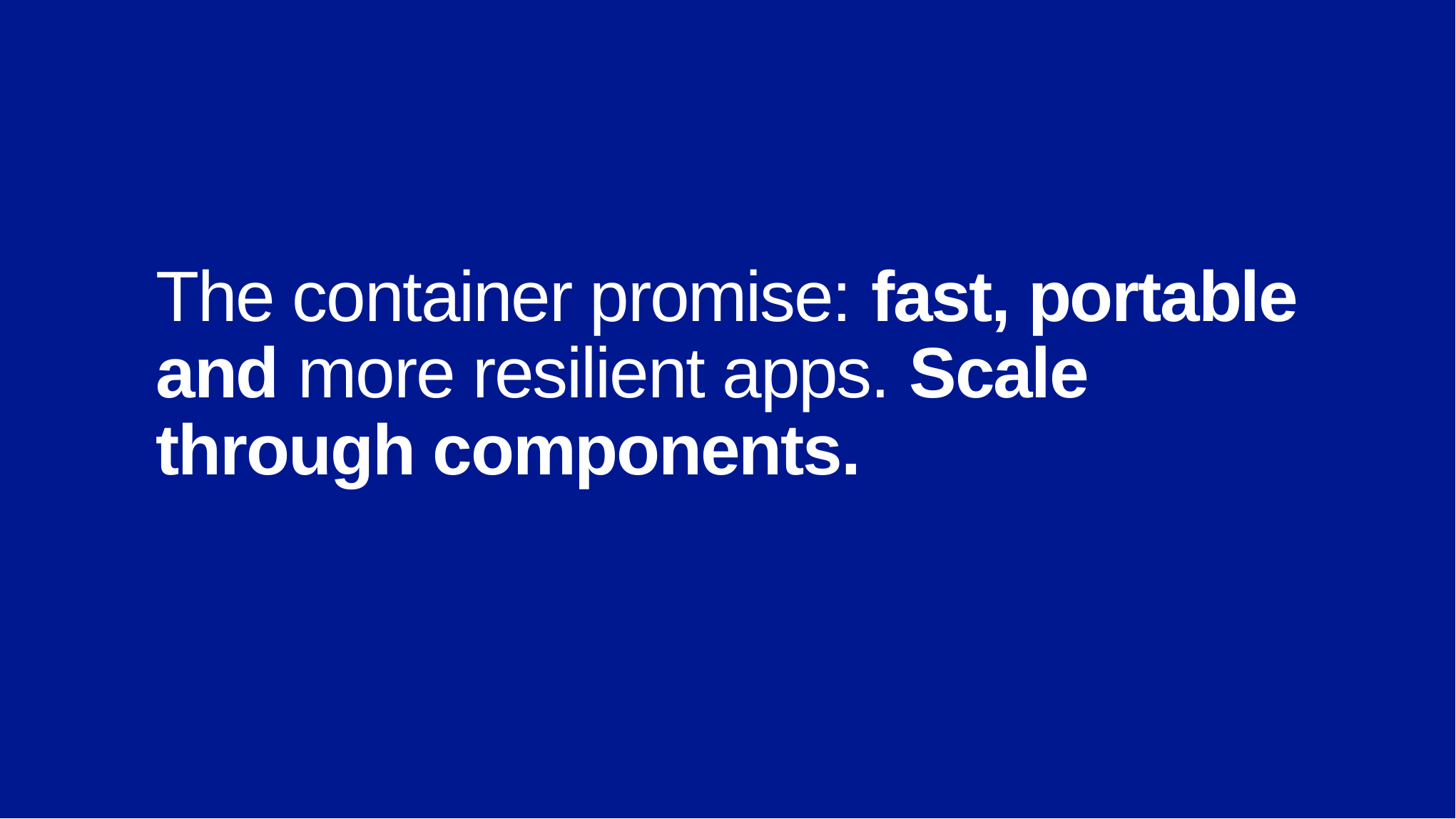

# The container promise: fast, portable and more resilient apps. Scale  through components.